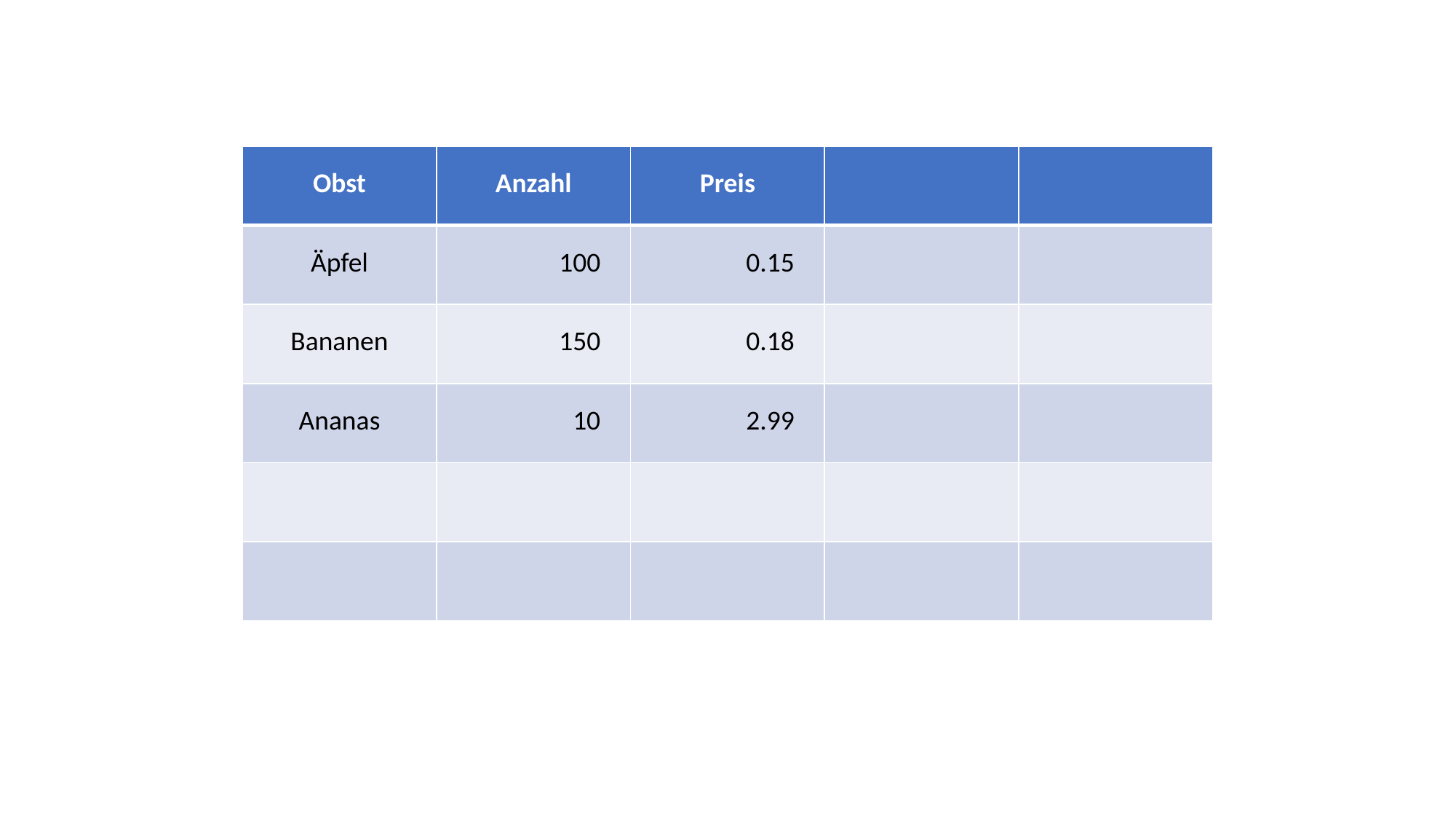

| Obst | Anzahl | Preis |  |  |
| --- | --- | --- | --- | --- |
| Äpfel | 100 | 0.15 |  |  |
| Bananen | 150 | 0.18 |  |  |
| Ananas | 10 | 2.99 |  |  |
|  |  |  |  |  |
|  |  |  |  |  |